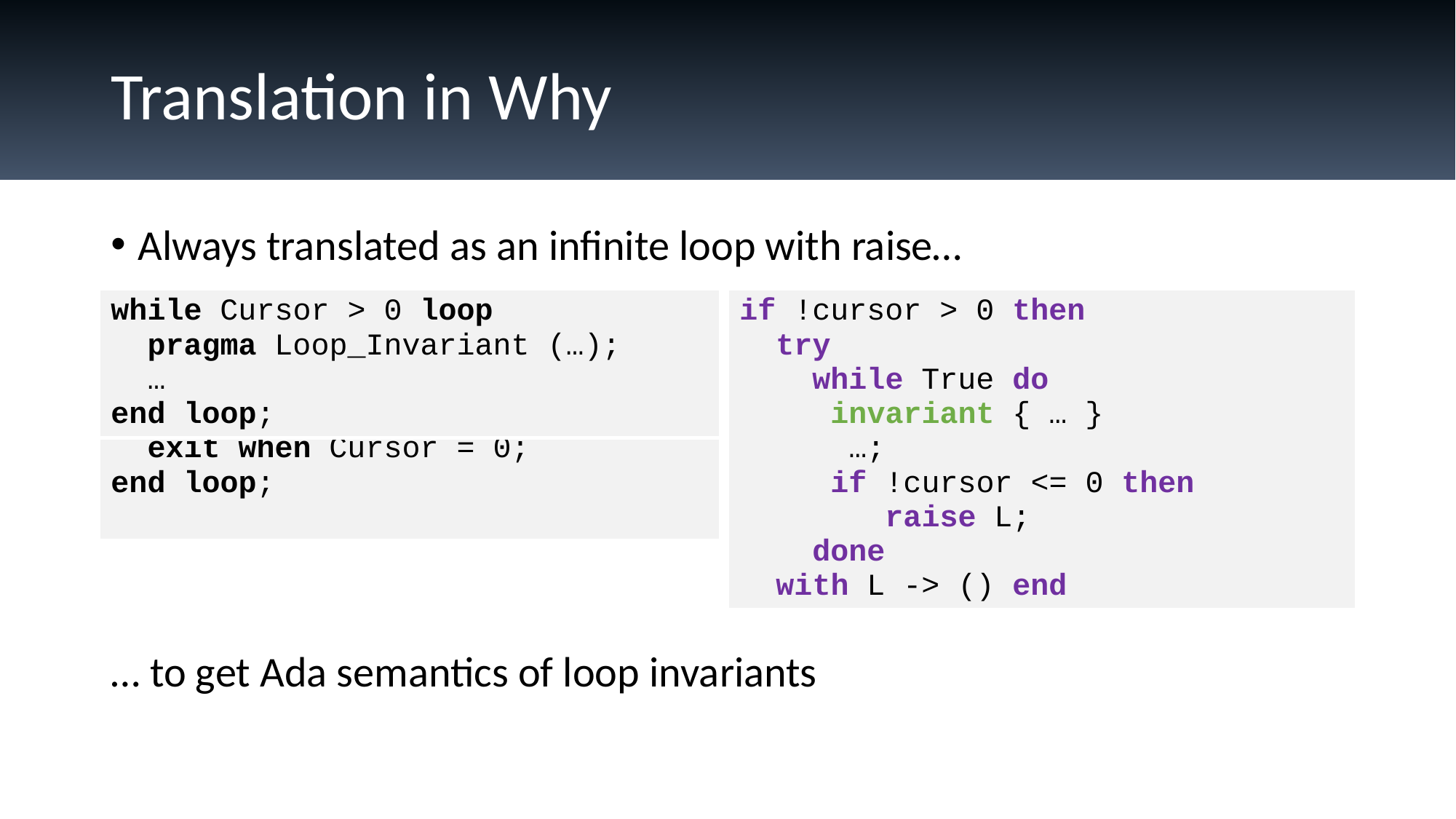

# Translation in Why
Always translated as an infinite loop with raise…

… to get Ada semantics of loop invariants
| loop pragma Loop\_Invariant (Cursor > 0); … exit when Cursor = 0; end loop; |
| --- |
| while Cursor > 0 loop pragma Loop\_Invariant (…); … end loop; |
| --- |
| if !cursor > 0 then try while True do invariant { … } …; if !cursor <= 0 then raise L; done with L -> () end |
| --- |
| try while True do invariant { !cursor > 0 } …; if !cursor = 0 then raise L done with L -> () end |
| --- |